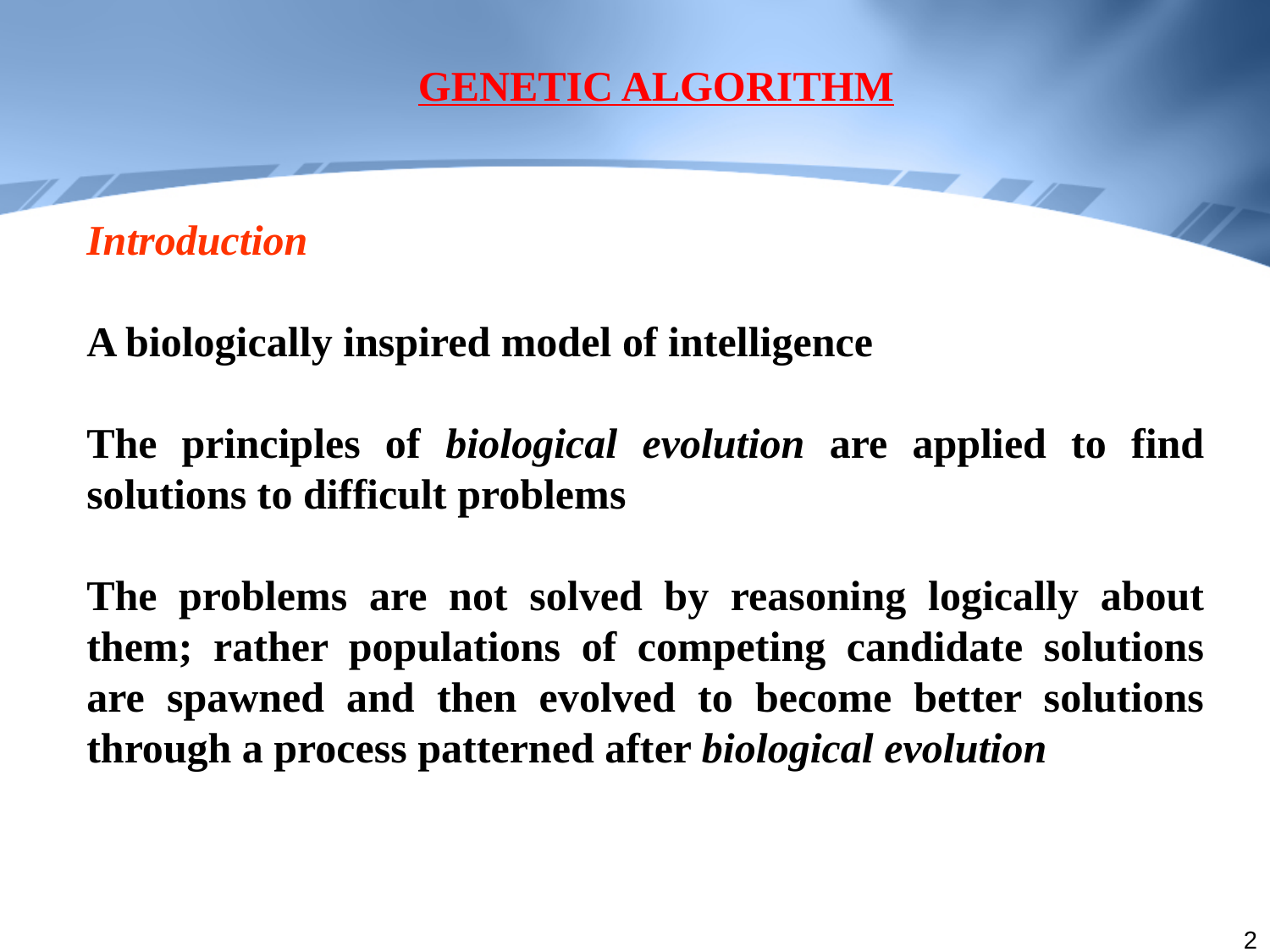

GENETIC ALGORITHM
Introduction

A biologically inspired model of intelligence

The principles of biological evolution are applied to find solutions to difficult problems

The problems are not solved by reasoning logically about them; rather populations of competing candidate solutions are spawned and then evolved to become better solutions through a process patterned after biological evolution
2